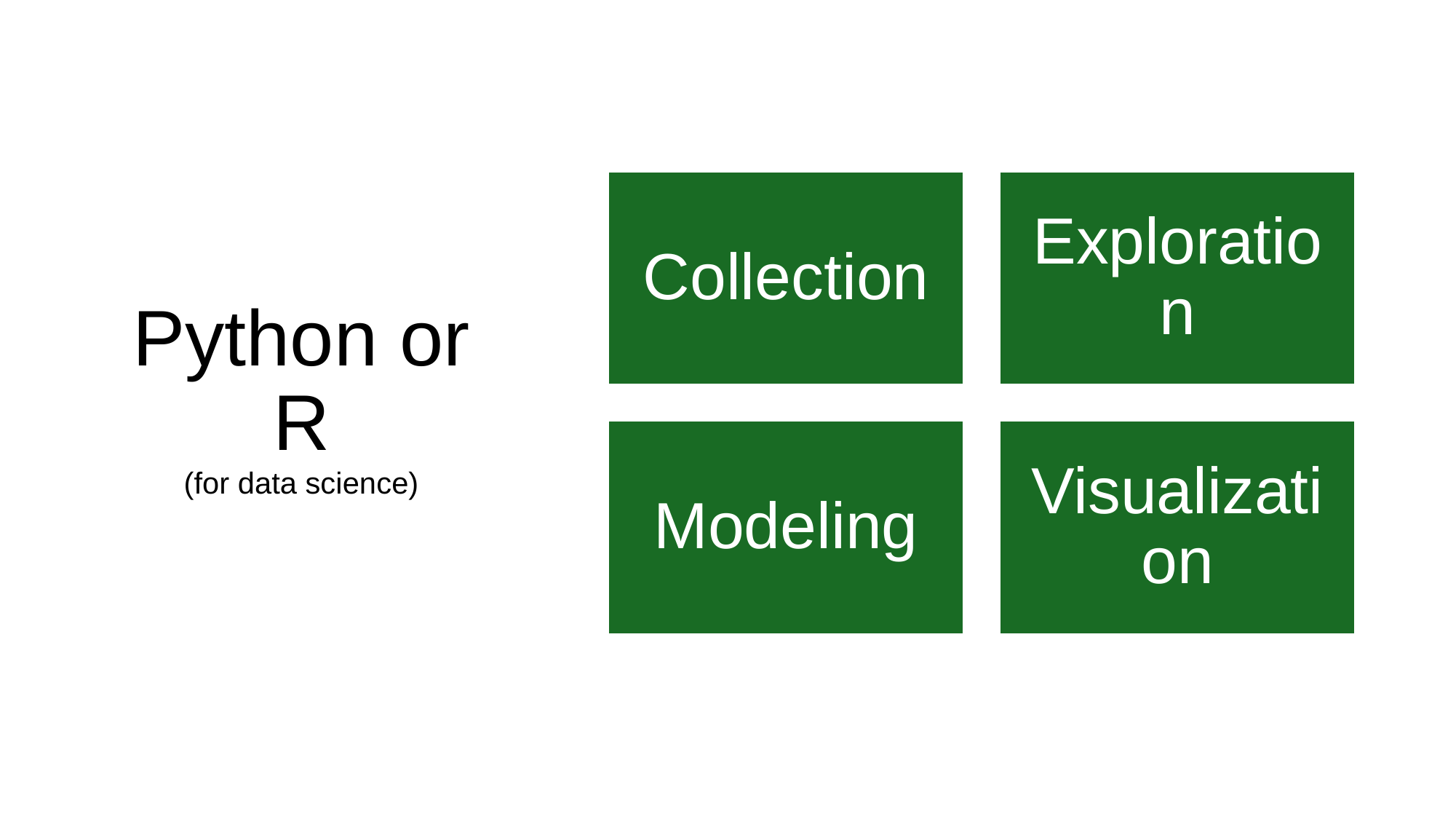

# Python or R (for data science)
Collection
Exploration
Modeling
Visualization